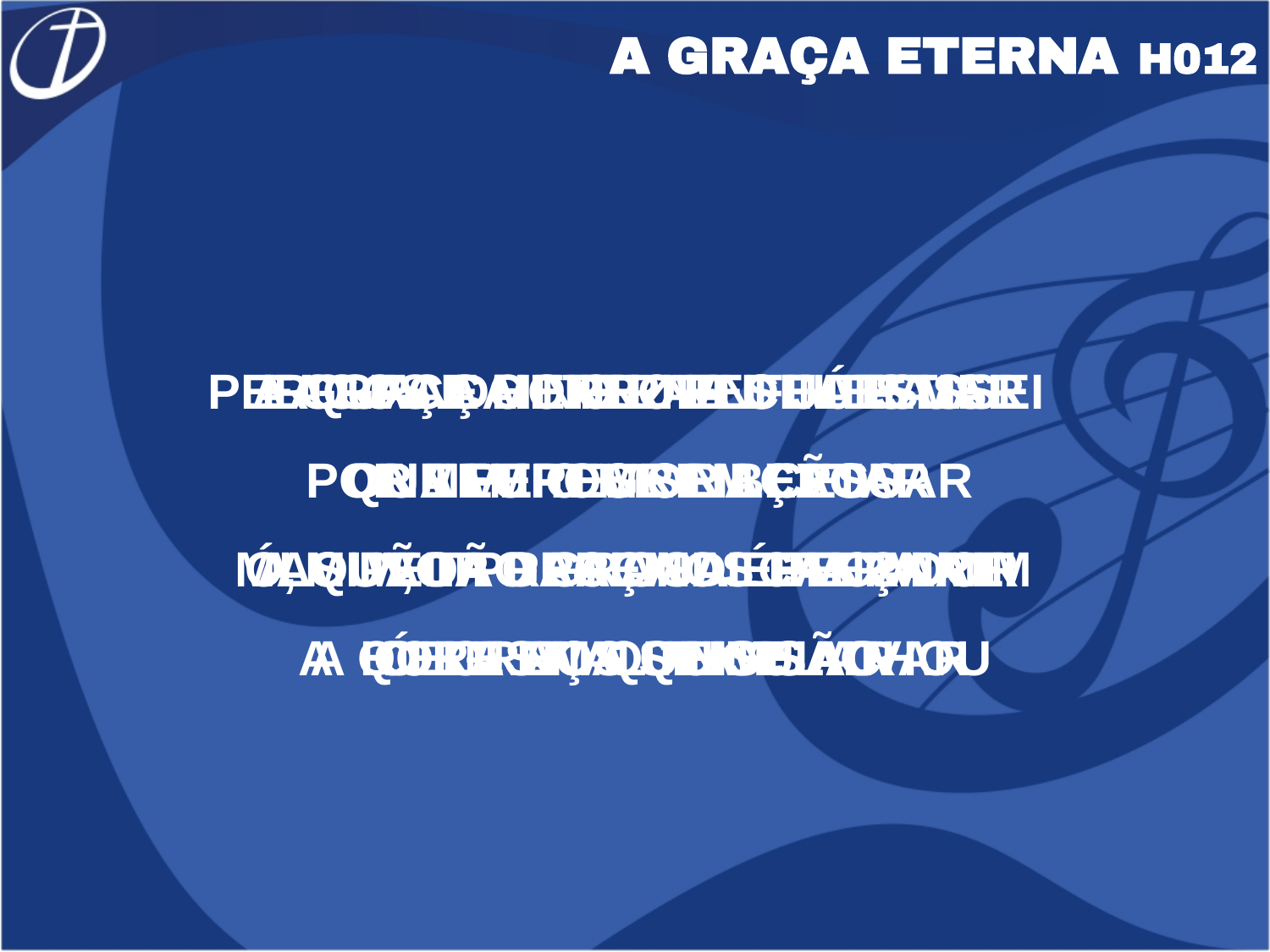

A GRAÇA ETERNA H012
PERIGOS E HORRORES JÁ PASSEI
NA PEREGRINAÇÃO
MAS PELA GRAÇA ALCANÇAREI
CELESTIAL MANSÃO
A GRAÇA ETERNA DE JESUS
QUE VEIO ME LIBERTAR
A MIM, TÃO GRANDE PECADOR
Ó  GRAÇA SINGULAR
A GRAÇA ME FEZ ENFIM TEMER
E MEU TEMOR LEVOU
Ó, QUÃO PRECIOSA É PARA MIM
 A  HORA EM QUE ME ACHOU
E QUANDO NO LAR CELESTIAL
POR TEMPOS SEM CESSAR
LOUVOR DAREMOS ETERNAL
A QUEM NOS QUIS SALVAR